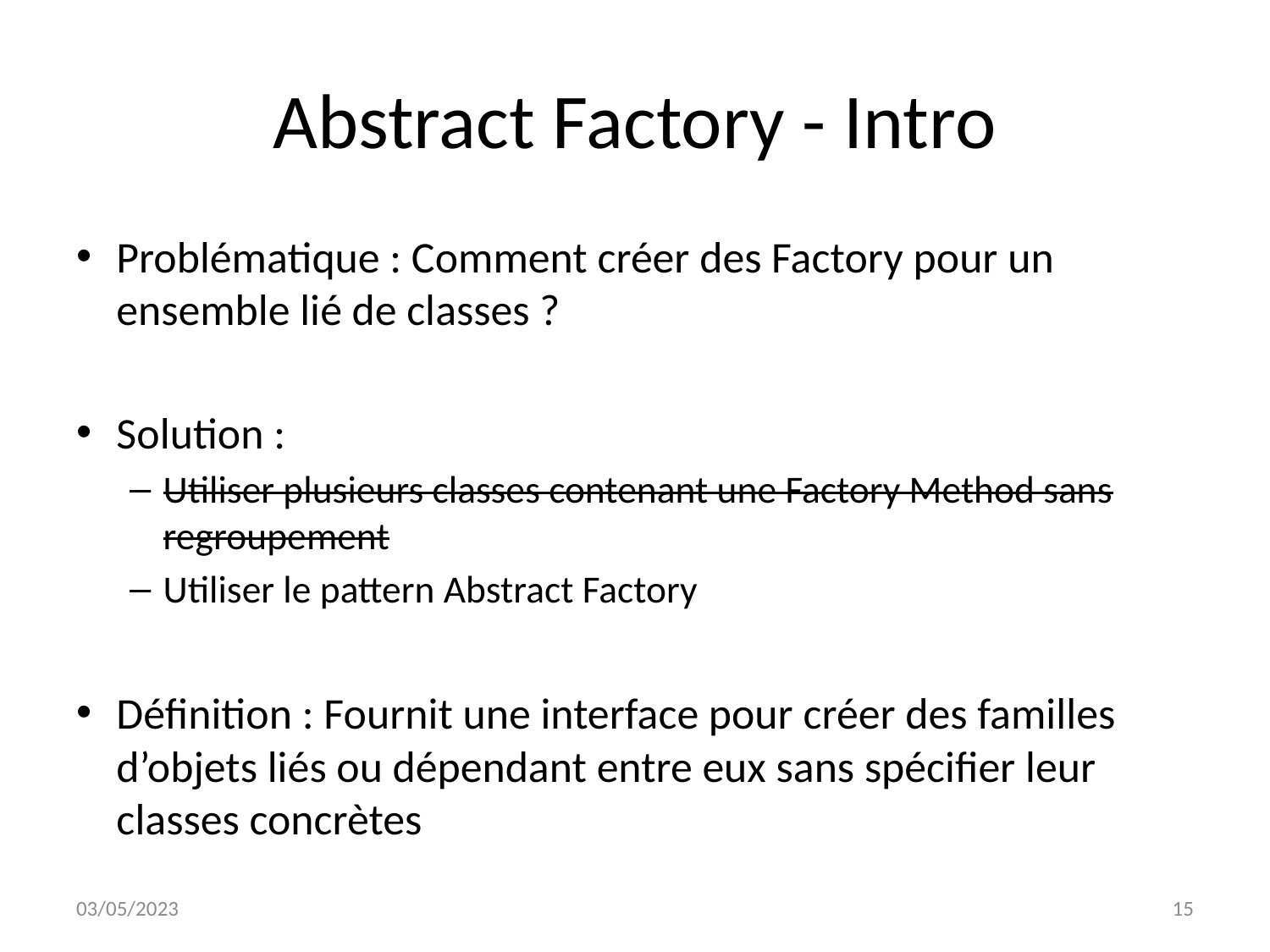

# Abstract Factory - Intro
Problématique : Comment créer des Factory pour un ensemble lié de classes ?

Solution :
Utiliser plusieurs classes contenant une Factory Method sans regroupement
Utiliser le pattern Abstract Factory

Définition : Fournit une interface pour créer des familles d’objets liés ou dépendant entre eux sans spécifier leur classes concrètes
03/05/2023
15